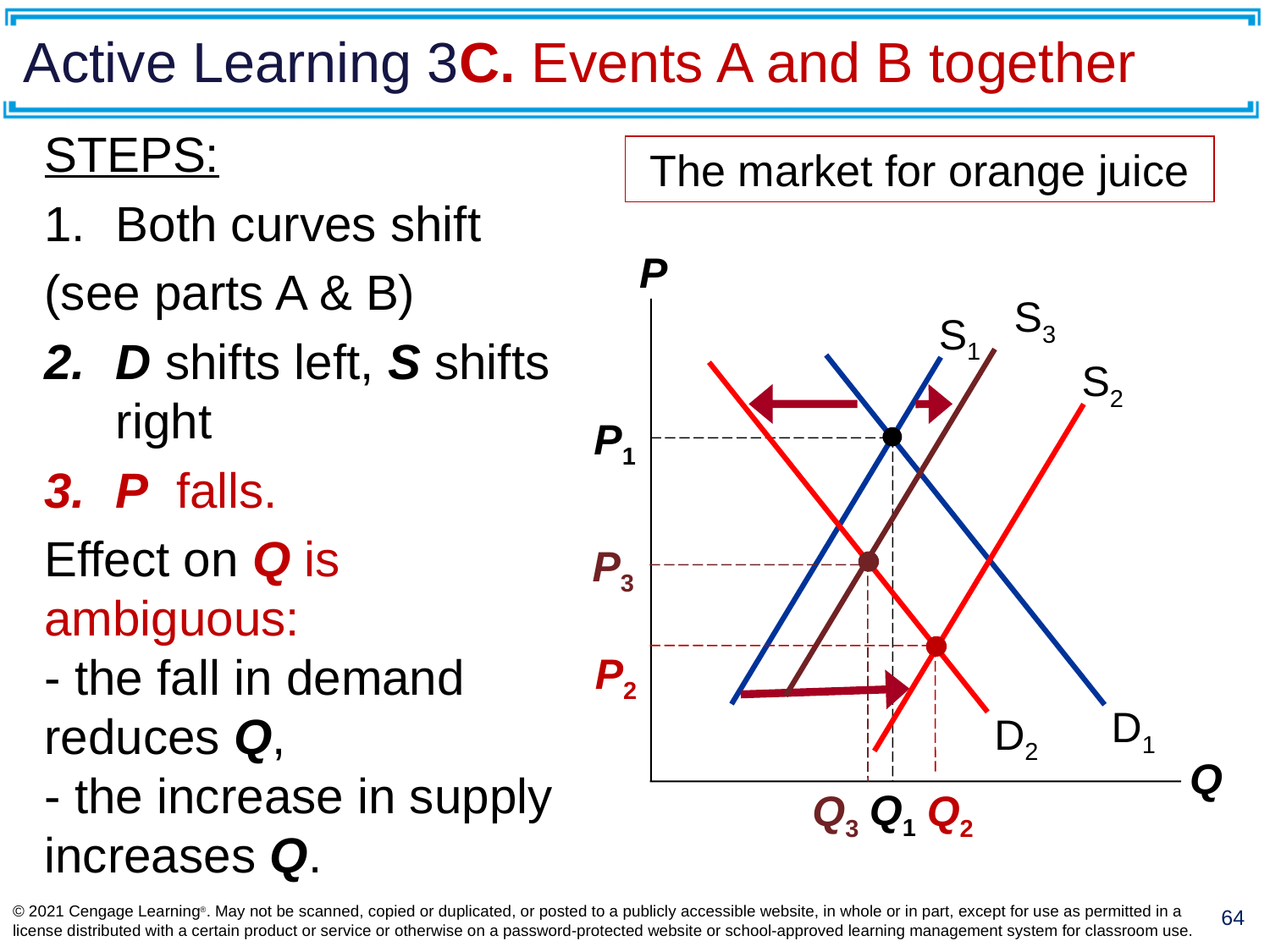

# Active Learning 3C. Events A and B together
STEPS:
Both curves shift
(see parts A & B)
D shifts left, S shifts right
P  falls.
Effect on Q is ambiguous:
- the fall in demand reduces Q,
- the increase in supply increases Q.
The market for orange juice
P

Q
S3

S1

S2

D1

D2

P1

Q1
P3

Q3

P2
Q2
© 2021 Cengage Learning®. May not be scanned, copied or duplicated, or posted to a publicly accessible website, in whole or in part, except for use as permitted in a license distributed with a certain product or service or otherwise on a password-protected website or school-approved learning management system for classroom use.
64